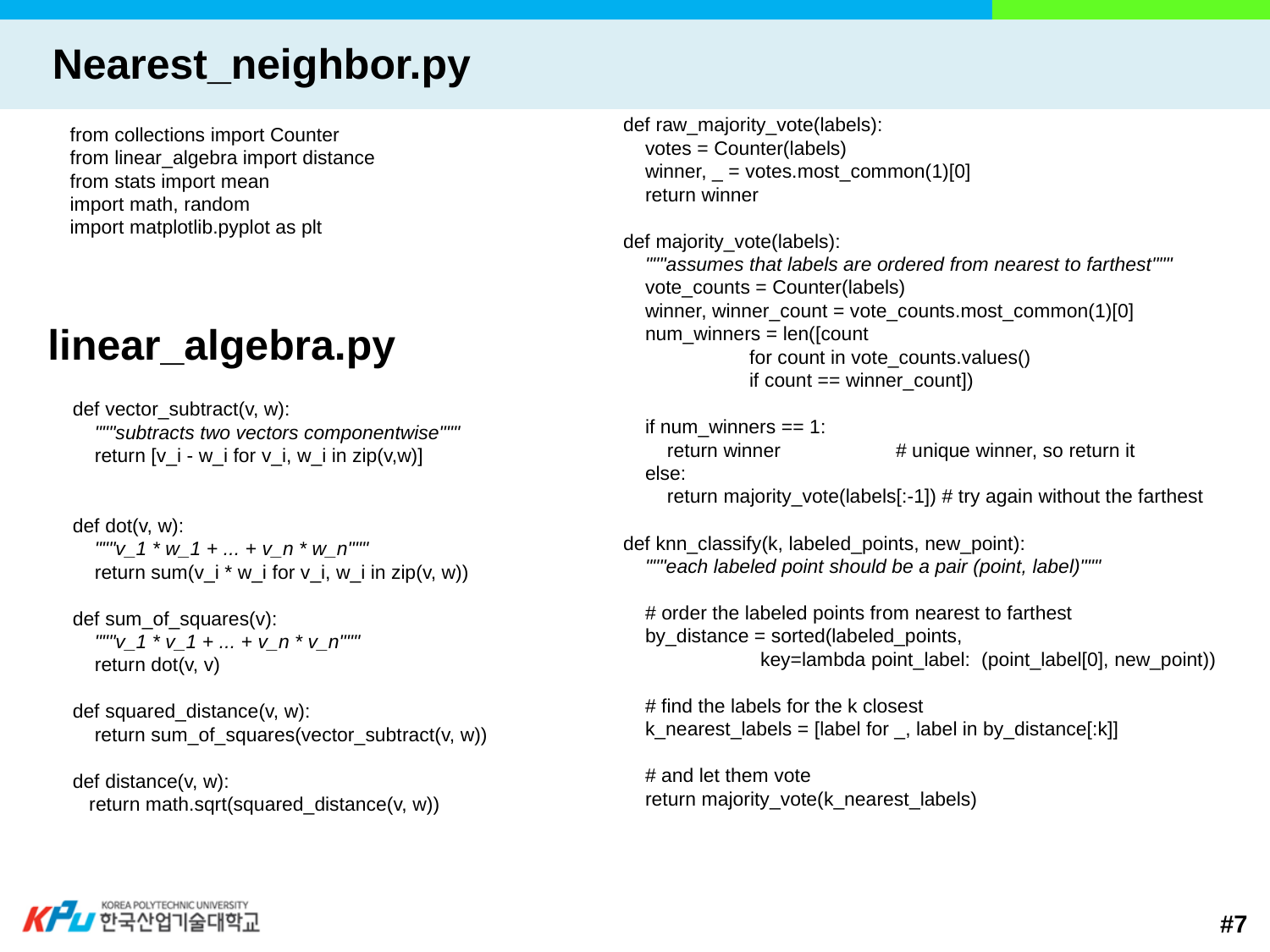

# Nearest_neighbor.py
def raw_majority_vote(labels):
    votes = Counter(labels)
    winner, _ = votes.most_common(1)[0]
    return winner
def majority_vote(labels):
    """assumes that labels are ordered from nearest to farthest"""
    vote_counts = Counter(labels)
    winner, winner_count = vote_counts.most_common(1)[0]
    num_winners = len([count
                       for count in vote_counts.values()
                       if count == winner_count])
    if num_winners == 1:
        return winner                     # unique winner, so return it
    else:
        return majority_vote(labels[:-1]) # try again without the farthest

def knn_classify(k, labeled_points, new_point):
    """each labeled point should be a pair (point, label)"""
    # order the labeled points from nearest to farthest
    by_distance = sorted(labeled_points,
                         key=lambda point_label:  (point_label[0], new_point))
    # find the labels for the k closest
    k_nearest_labels = [label for _, label in by_distance[:k]]
    # and let them vote
    return majority_vote(k_nearest_labels)
from collections import Counter
from linear_algebra import distance
from stats import mean
import math, random
import matplotlib.pyplot as plt
linear_algebra.py
def vector_subtract(v, w):
    """subtracts two vectors componentwise"""
    return [v_i - w_i for v_i, w_i in zip(v,w)]

def dot(v, w):
    """v_1 * w_1 + ... + v_n * w_n"""
    return sum(v_i * w_i for v_i, w_i in zip(v, w))
def sum_of_squares(v):
    """v_1 * v_1 + ... + v_n * v_n"""
    return dot(v, v)

def squared_distance(v, w):
    return sum_of_squares(vector_subtract(v, w))
def distance(v, w):
   return math.sqrt(squared_distance(v, w))